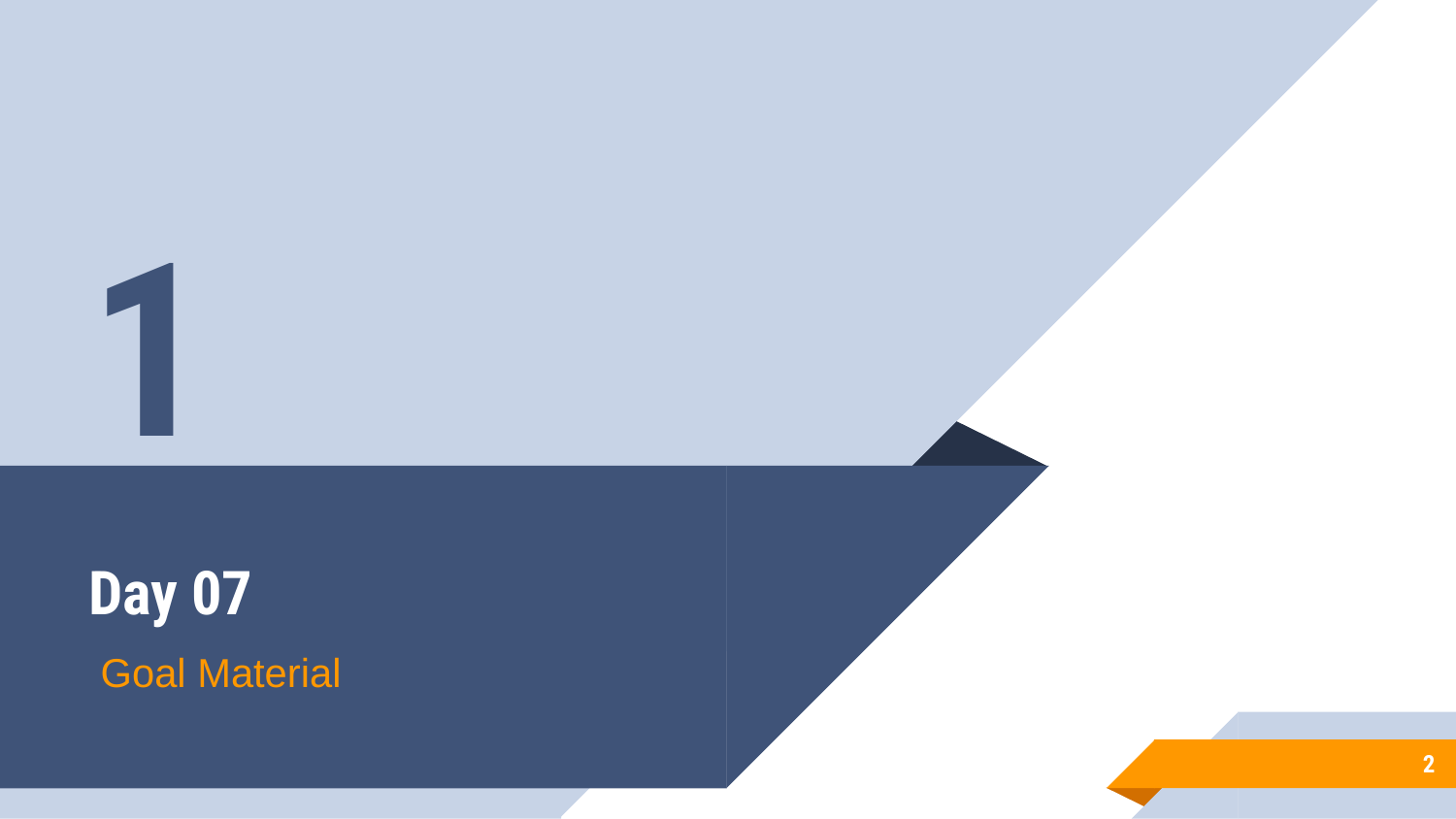

1
# Day 07
Goal Material
2